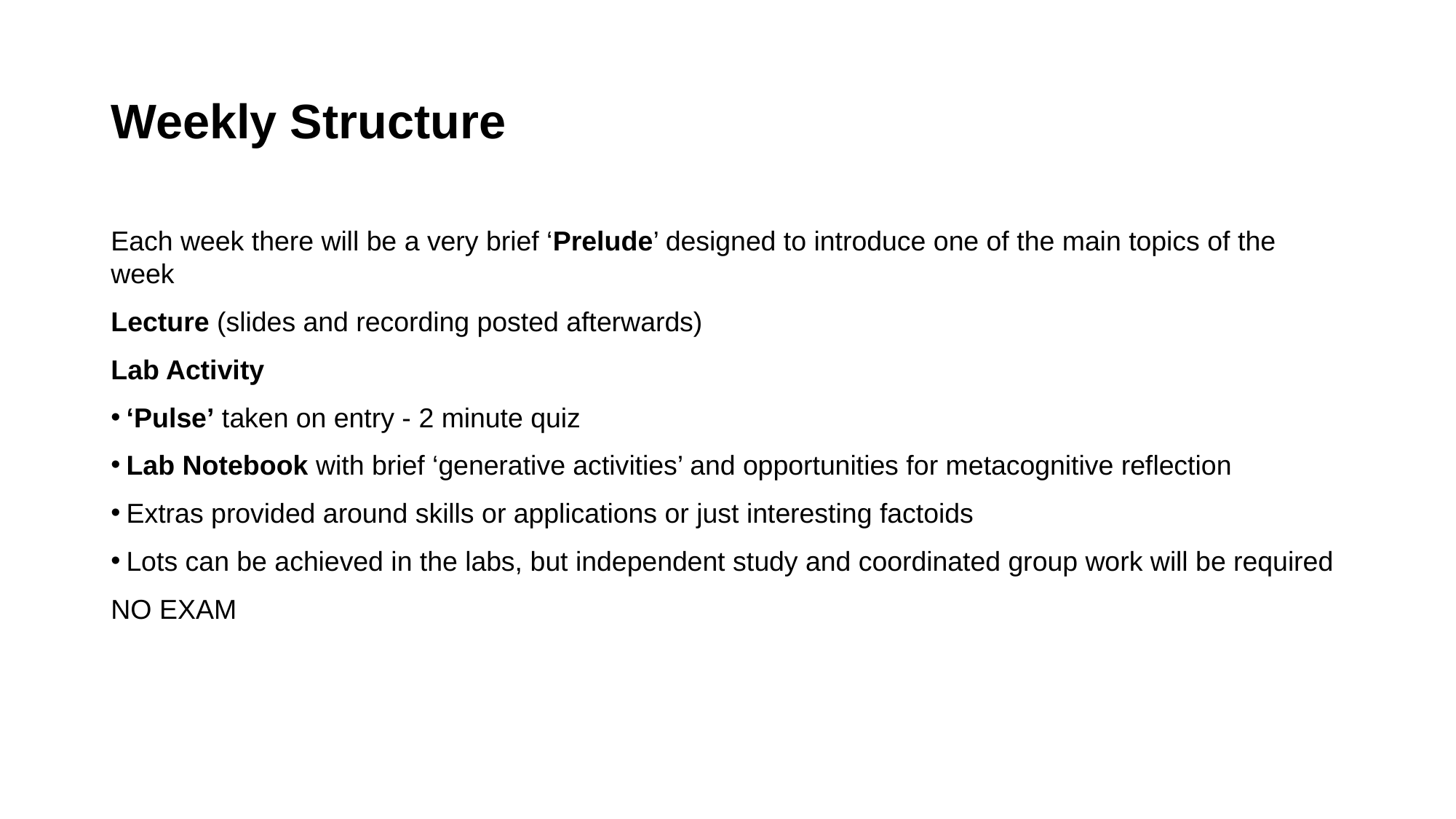

# Weekly Structure
Each week there will be a very brief ‘Prelude’ designed to introduce one of the main topics of the week
Lecture (slides and recording posted afterwards)
Lab Activity
‘Pulse’ taken on entry - 2 minute quiz
Lab Notebook with brief ‘generative activities’ and opportunities for metacognitive reflection
Extras provided around skills or applications or just interesting factoids
Lots can be achieved in the labs, but independent study and coordinated group work will be required
NO EXAM